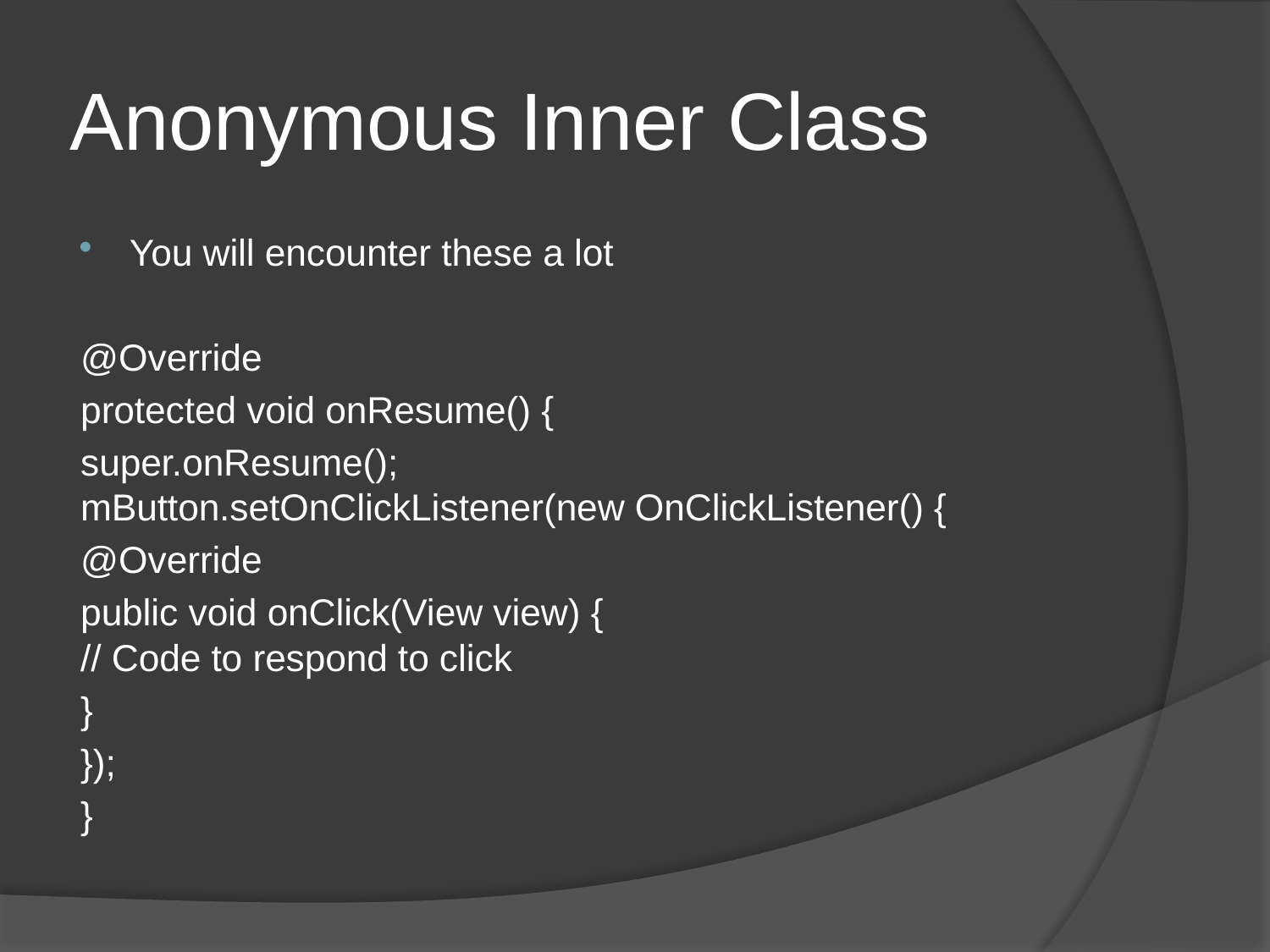

# Anonymous Inner Class
You will encounter these a lot

@Override
protected void onResume() {
	super.onResume();
	mButton.setOnClickListener(new OnClickListener() {
		@Override
		public void onClick(View view) {
			// Code to respond to click
		}
	});
}